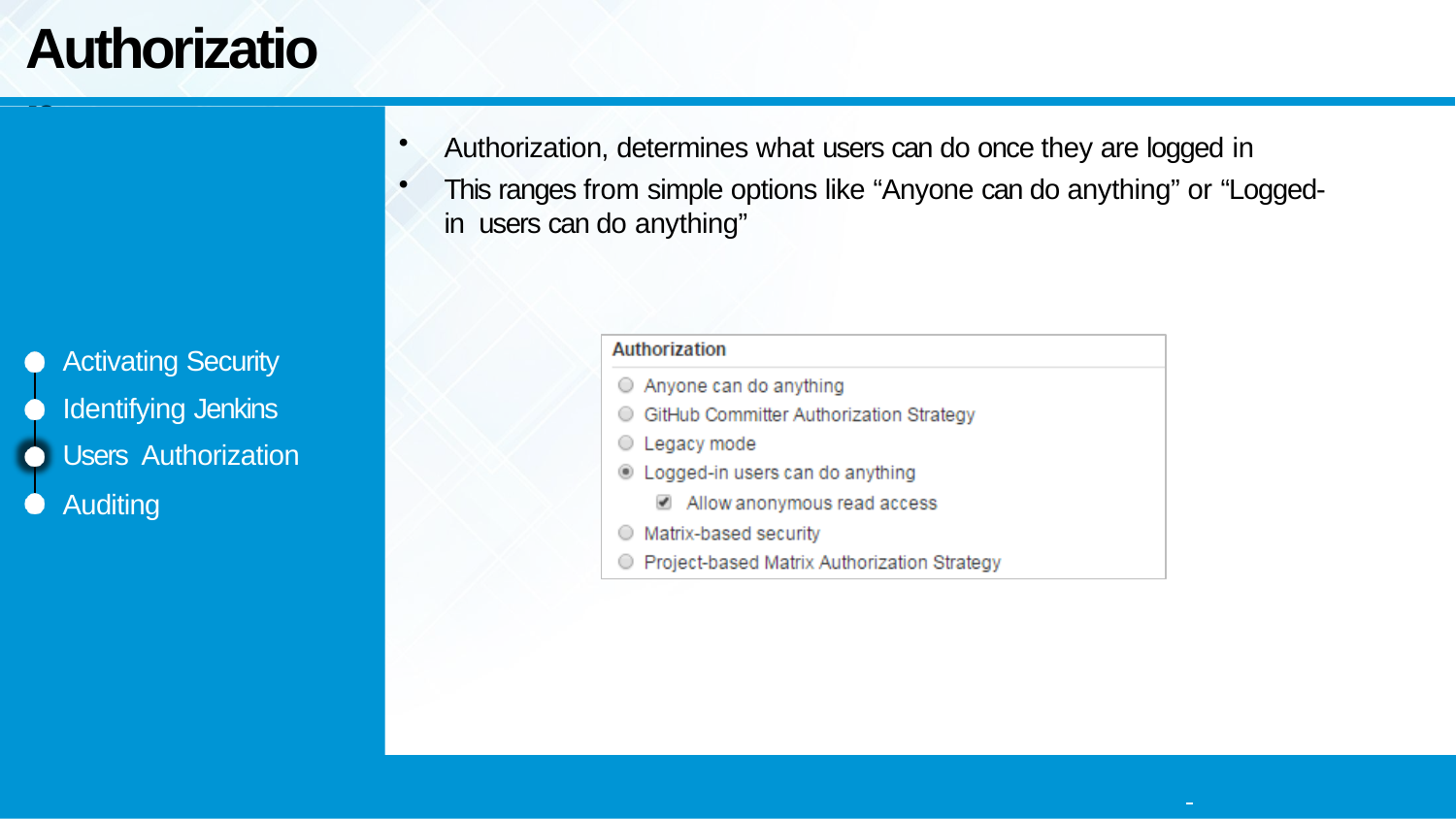

# Authorization

Authorization, determines what users can do once they are logged in
This ranges from simple options like “Anyone can do anything” or “Logged-in  users can do anything”
Activating Security  Identifying Jenkins Users  Authorization
Auditing